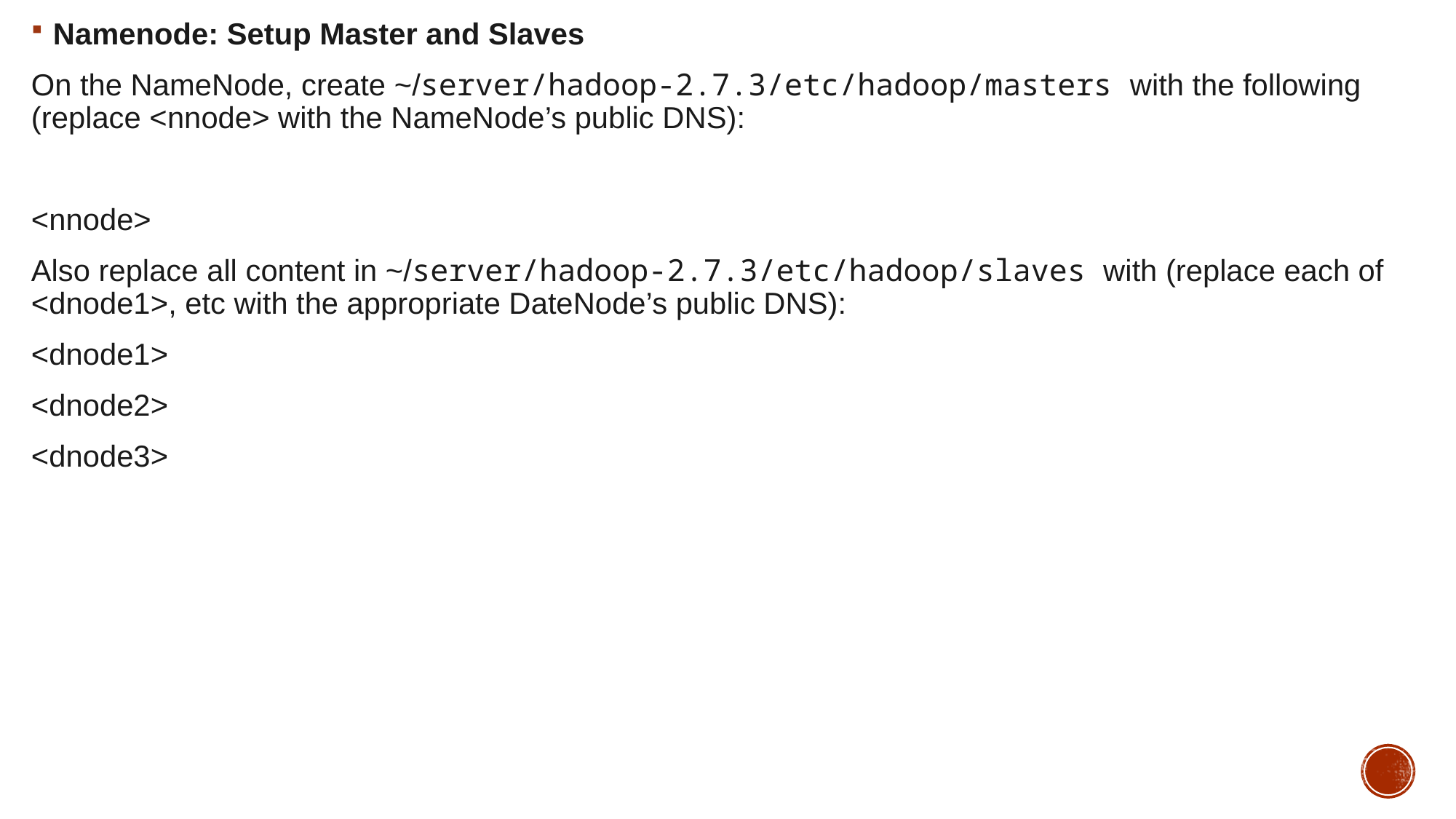

Namenode: Setup Master and Slaves
On the NameNode, create ~/server/hadoop-2.7.3/etc/hadoop/masters with the following (replace <nnode> with the NameNode’s public DNS):

<nnode>
Also replace all content in ~/server/hadoop-2.7.3/etc/hadoop/slaves with (replace each of <dnode1>, etc with the appropriate DateNode’s public DNS):
<dnode1>
<dnode2>
<dnode3>